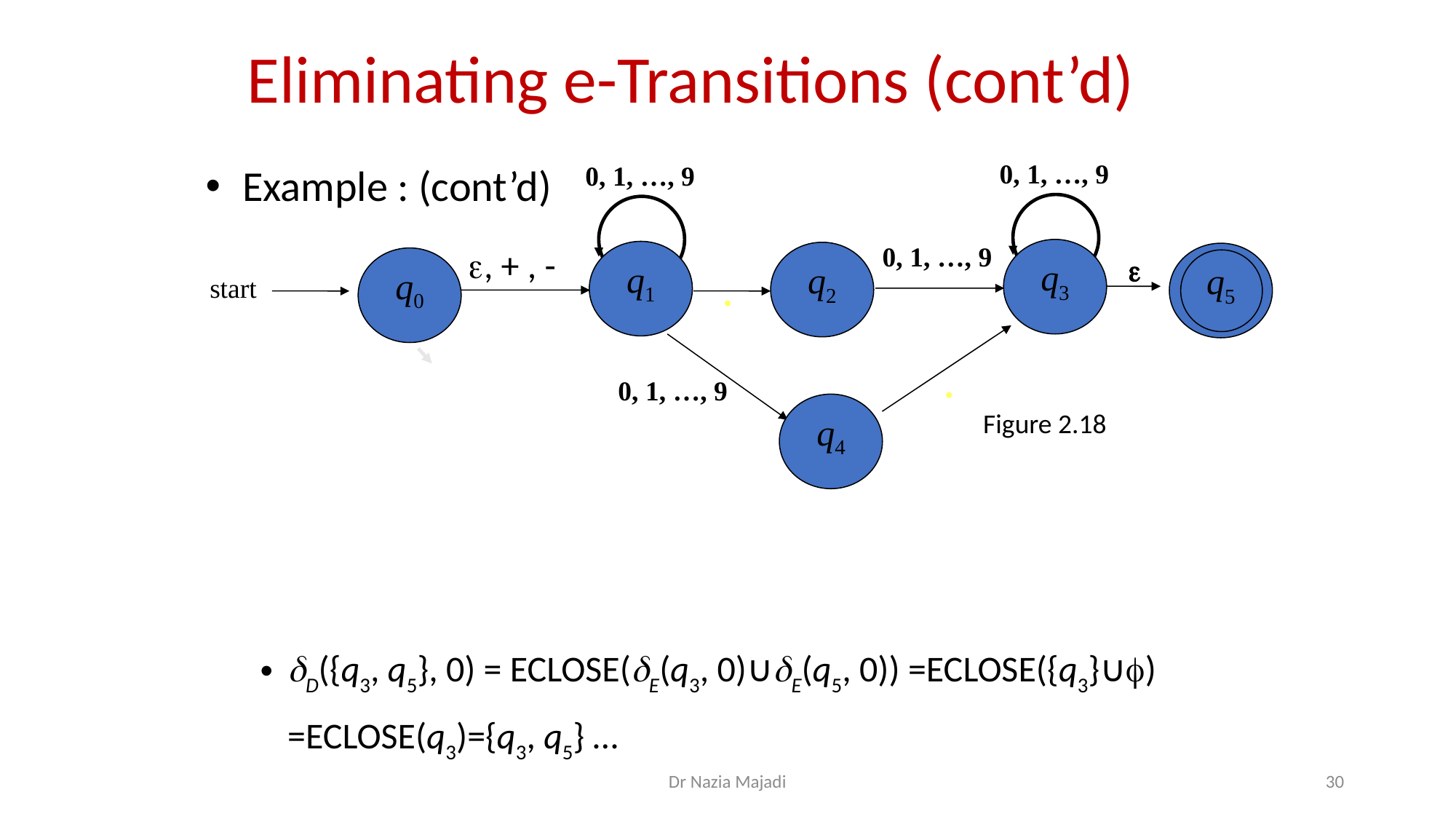

# Eliminating e-Transitions (cont’d)

 Example : (cont’d)

δD({q3, q5}, 0) = ECLOSE(δE(q3, 0)∪δE(q5, 0)) =ECLOSE({q3}∪φ) =ECLOSE(q3)={q3, q5} …
0, 1, …, 9

0, 1, …, 9

.

q2

0, 1, …, 9

q3

ε, + , -

q1

q5

ε

q0

start

.

0, 1, …, 9

q4

Figure 2.18

Dr Nazia Majadi
30